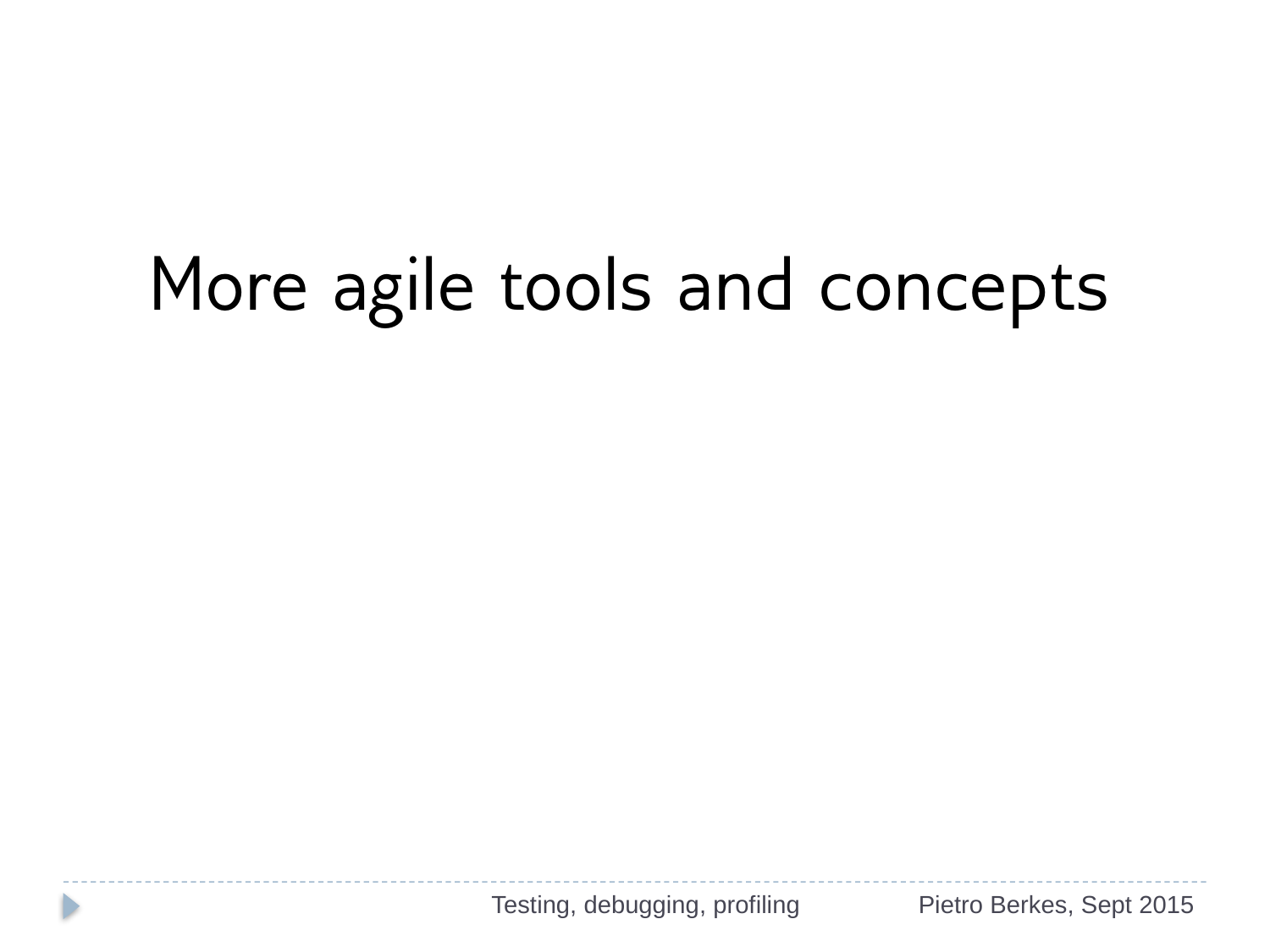

More agile tools and concepts
Testing, debugging, profiling
Pietro Berkes, Sept 2015